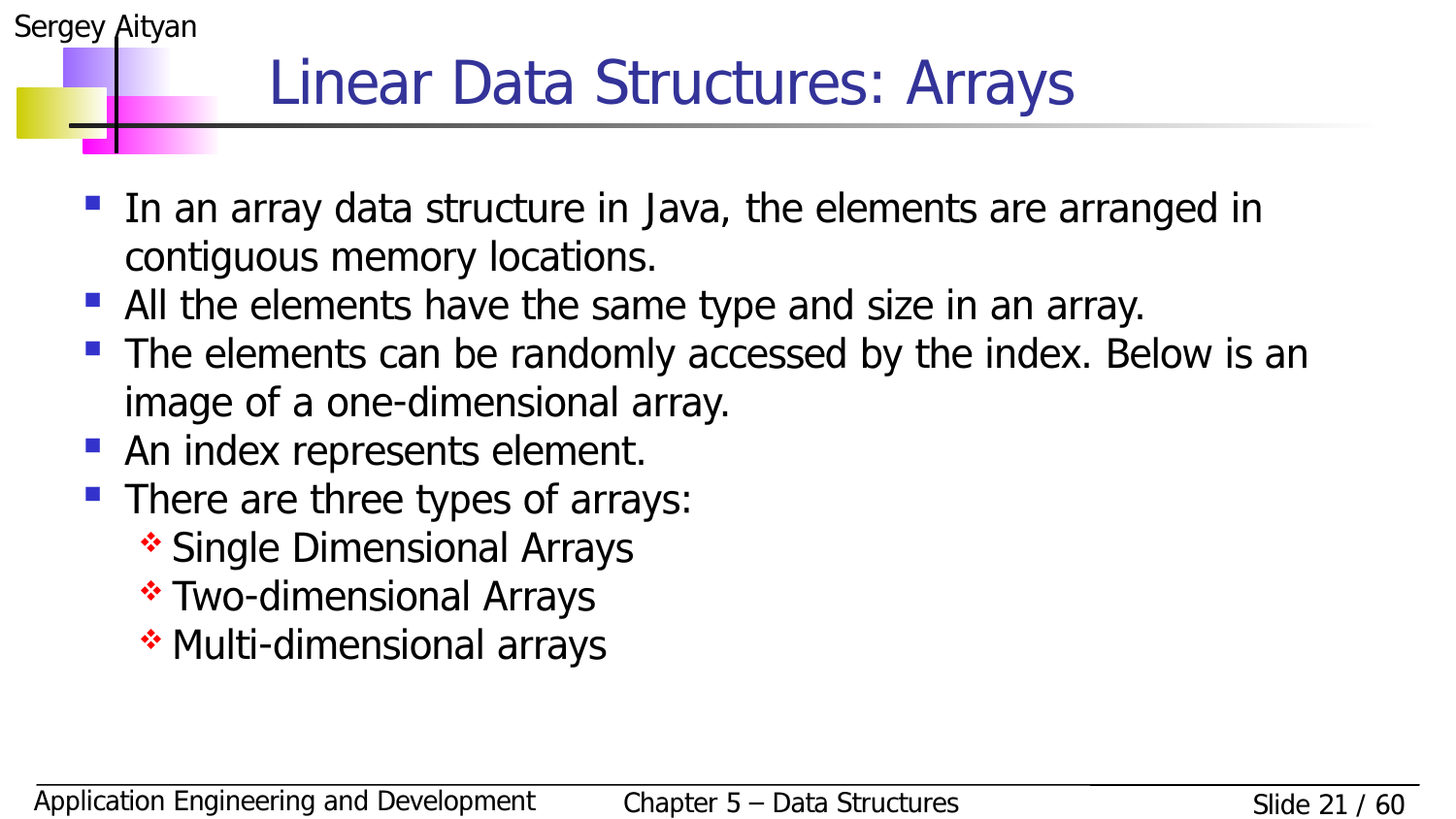

# Linear Data Structures: Arrays
In an array data structure in Java, the elements are arranged in contiguous memory locations.
All the elements have the same type and size in an array.
The elements can be randomly accessed by the index. Below is an image of a one-dimensional array.
An index represents element.
There are three types of arrays:
Single Dimensional Arrays
Two-dimensional Arrays
Multi-dimensional arrays